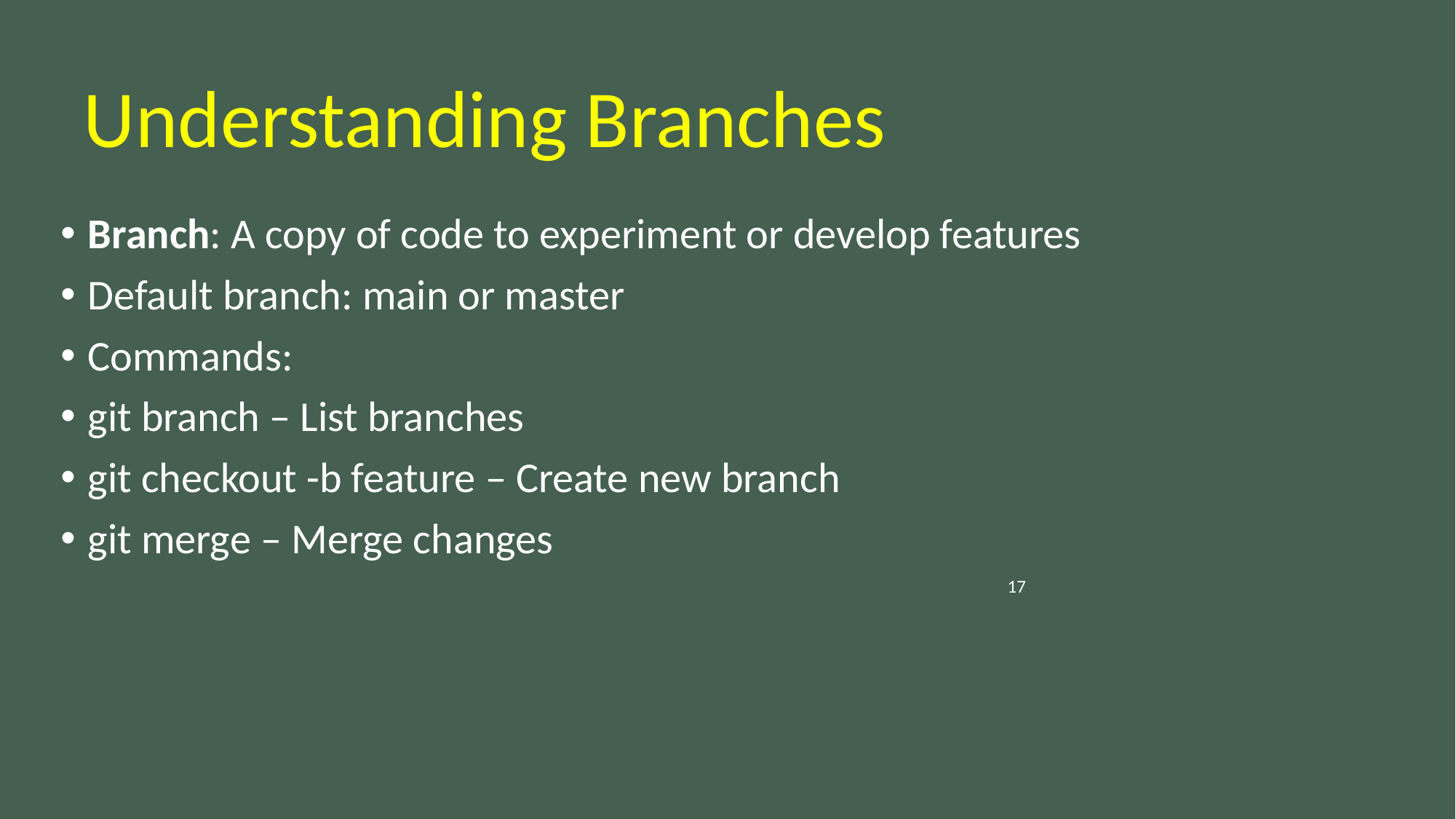

# Understanding Branches
Branch: A copy of code to experiment or develop features
Default branch: main or master
Commands:
git branch – List branches
git checkout -b feature – Create new branch
git merge – Merge changes

17